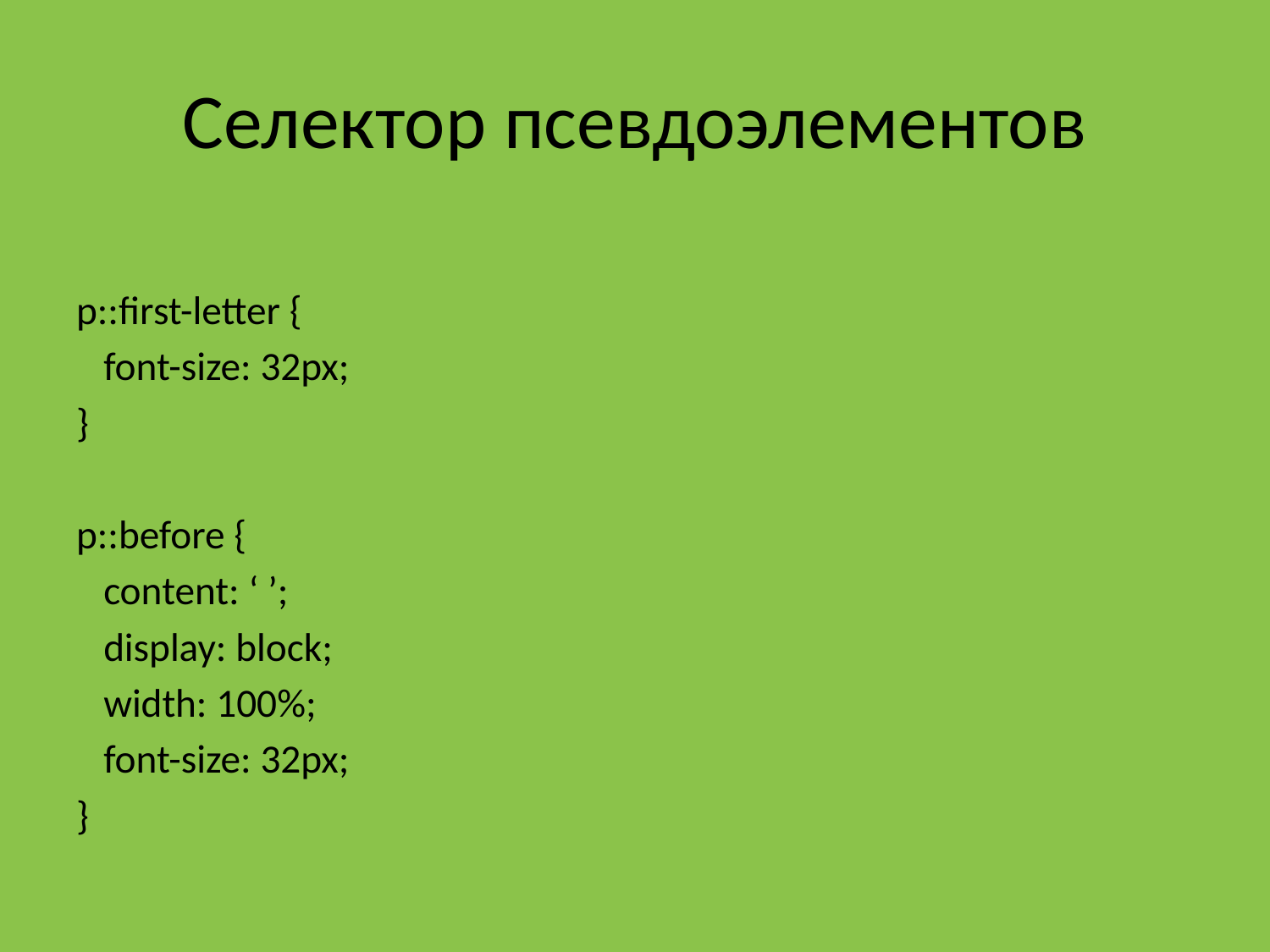

# Селектор псевдоэлементов

p::first-letter {
   font-size: 32px;
}

p::before {
   content: ‘ ’;
   display: block;
   width: 100%;
   font-size: 32px;
}